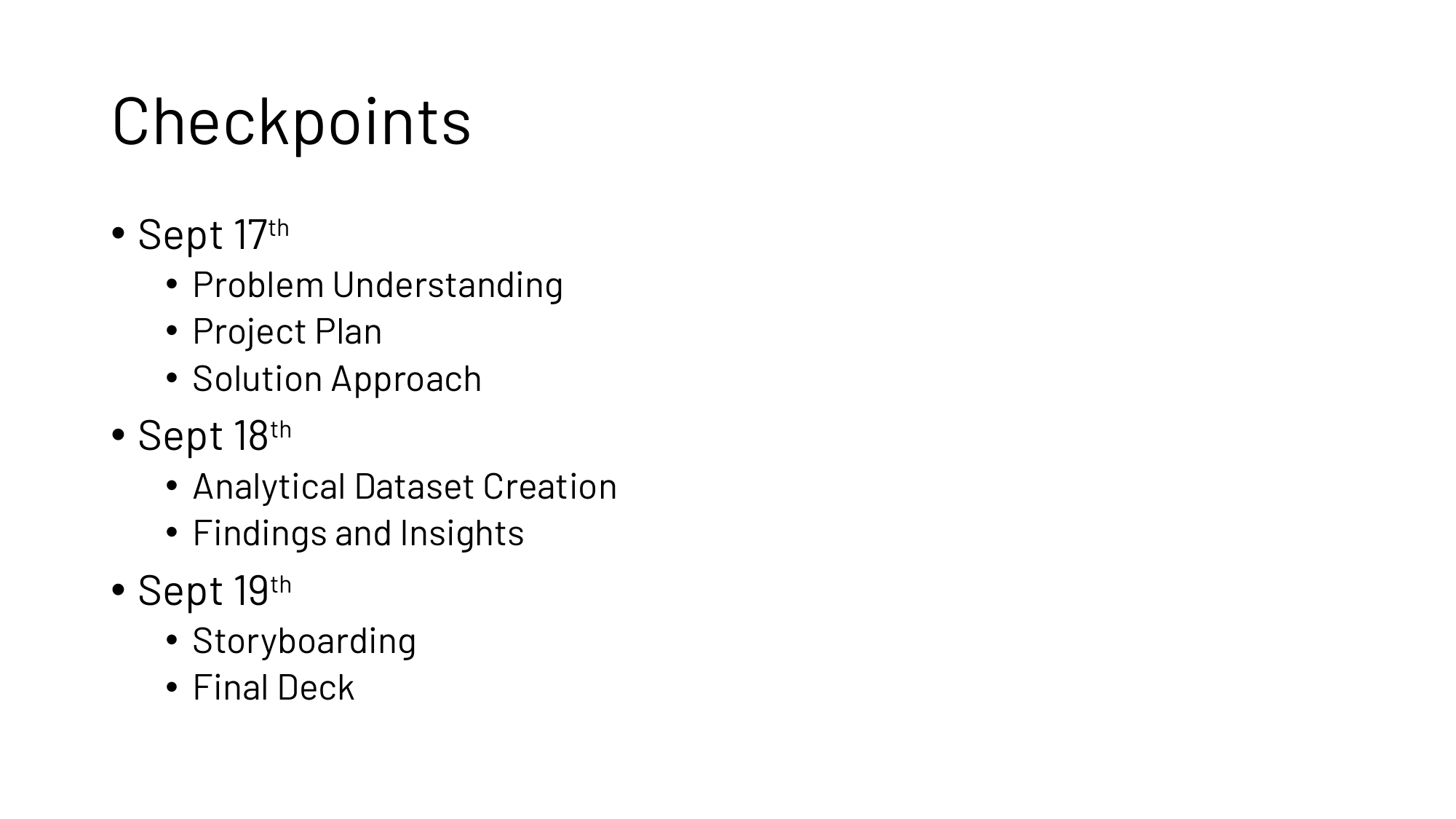

# Checkpoints
Sept 17th
Problem Understanding
Project Plan
Solution Approach
Sept 18th
Analytical Dataset Creation
Findings and Insights
Sept 19th
Storyboarding
Final Deck